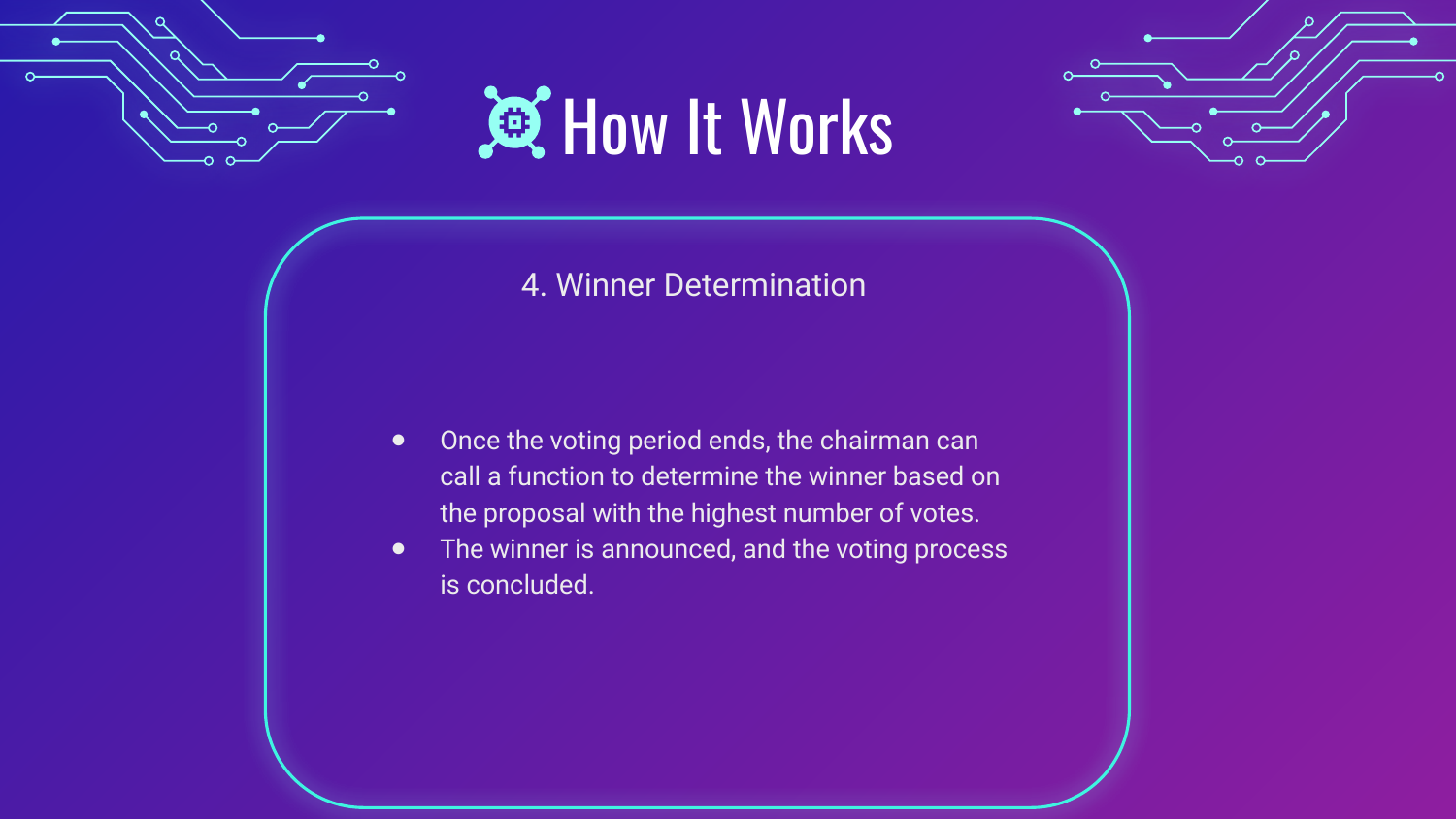

How It Works

# 4. Winner Determination
Once the voting period ends, the chairman can call a function to determine the winner based on the proposal with the highest number of votes.
The winner is announced, and the voting process is concluded.